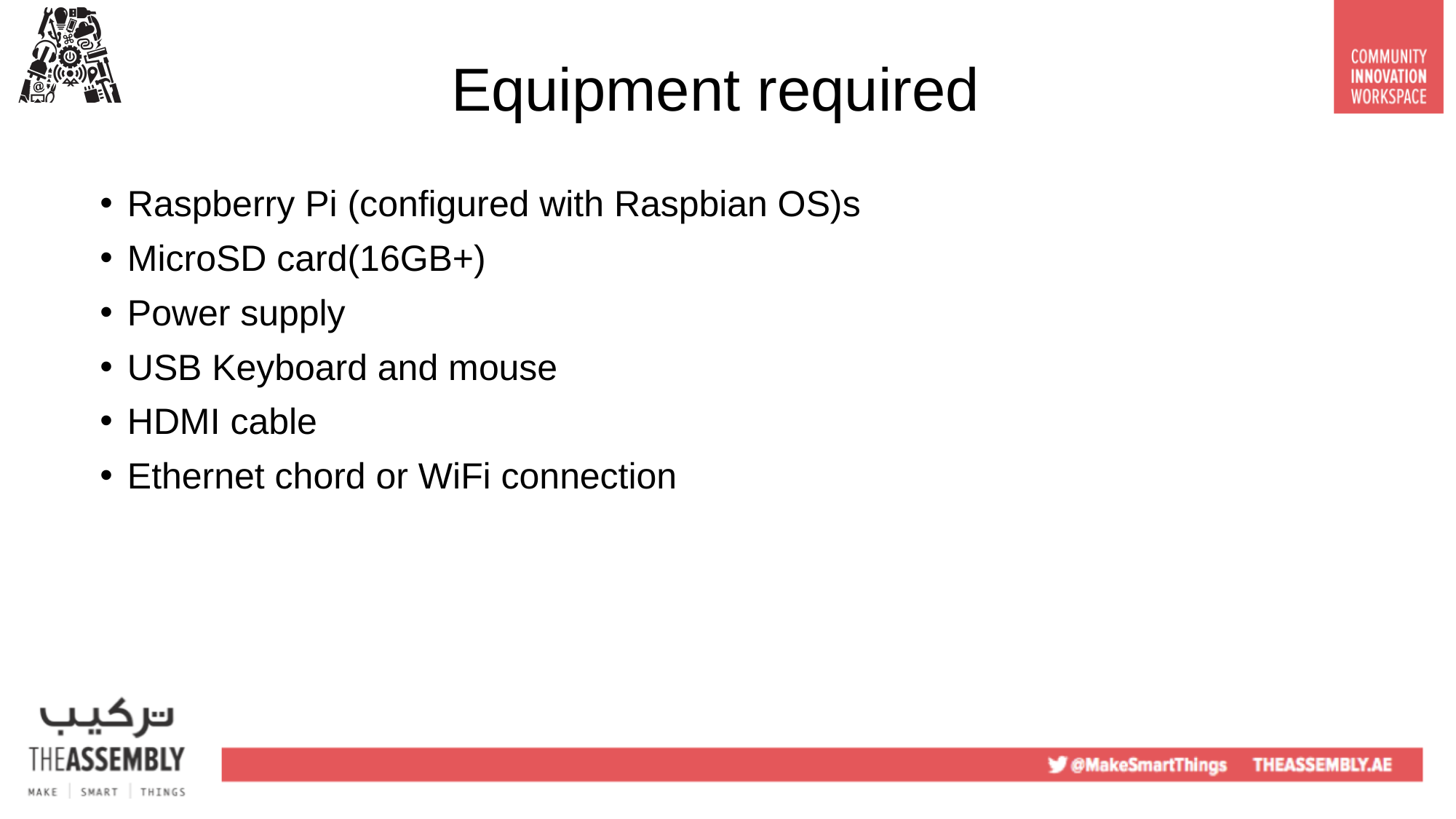

# Equipment required
Raspberry Pi (configured with Raspbian OS)s
MicroSD card(16GB+)
Power supply
USB Keyboard and mouse
HDMI cable
Ethernet chord or WiFi connection